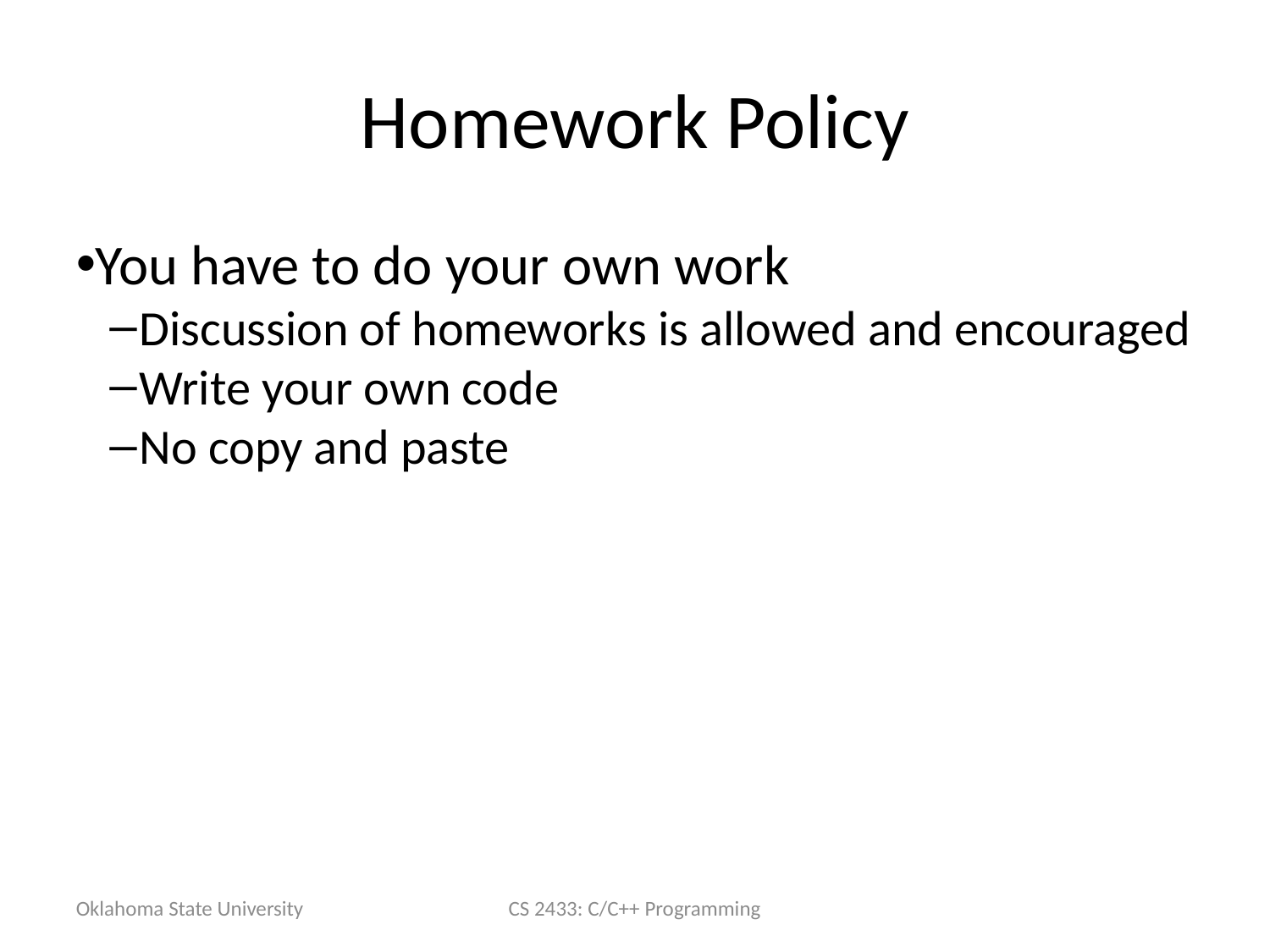

Homework Policy
You have to do your own work
Discussion of homeworks is allowed and encouraged
Write your own code
No copy and paste
Oklahoma State University
CS 2433: C/C++ Programming